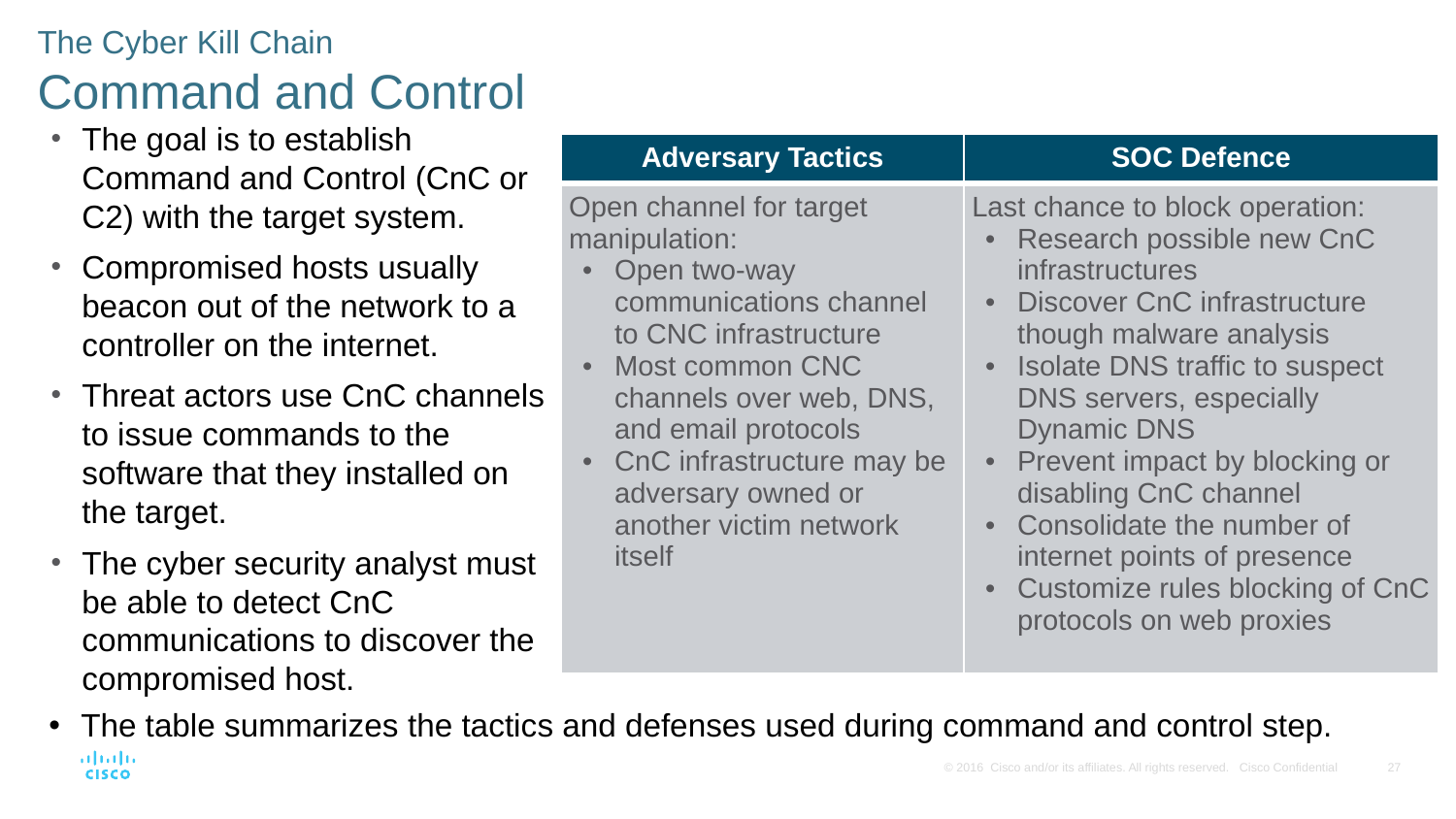

The Cyber Kill Chain
Command and Control
The goal is to establish Command and Control (CnC or C2) with the target system.
Compromised hosts usually beacon out of the network to a controller on the internet.
Threat actors use CnC channels to issue commands to the software that they installed on the target.
The cyber security analyst must be able to detect CnC communications to discover the compromised host.

| Adversary Tactics | SOC Defence |
| --- | --- |
| Open channel for target manipulation: Open two-way communications channel to CNC infrastructure Most common CNC channels over web, DNS, and email protocols CnC infrastructure may be adversary owned or another victim network itself | Last chance to block operation: Research possible new CnC infrastructures Discover CnC infrastructure though malware analysis Isolate DNS traffic to suspect DNS servers, especially Dynamic DNS Prevent impact by blocking or disabling CnC channel Consolidate the number of internet points of presence Customize rules blocking of CnC protocols on web proxies |
The table summarizes the tactics and defenses used during command and control step.